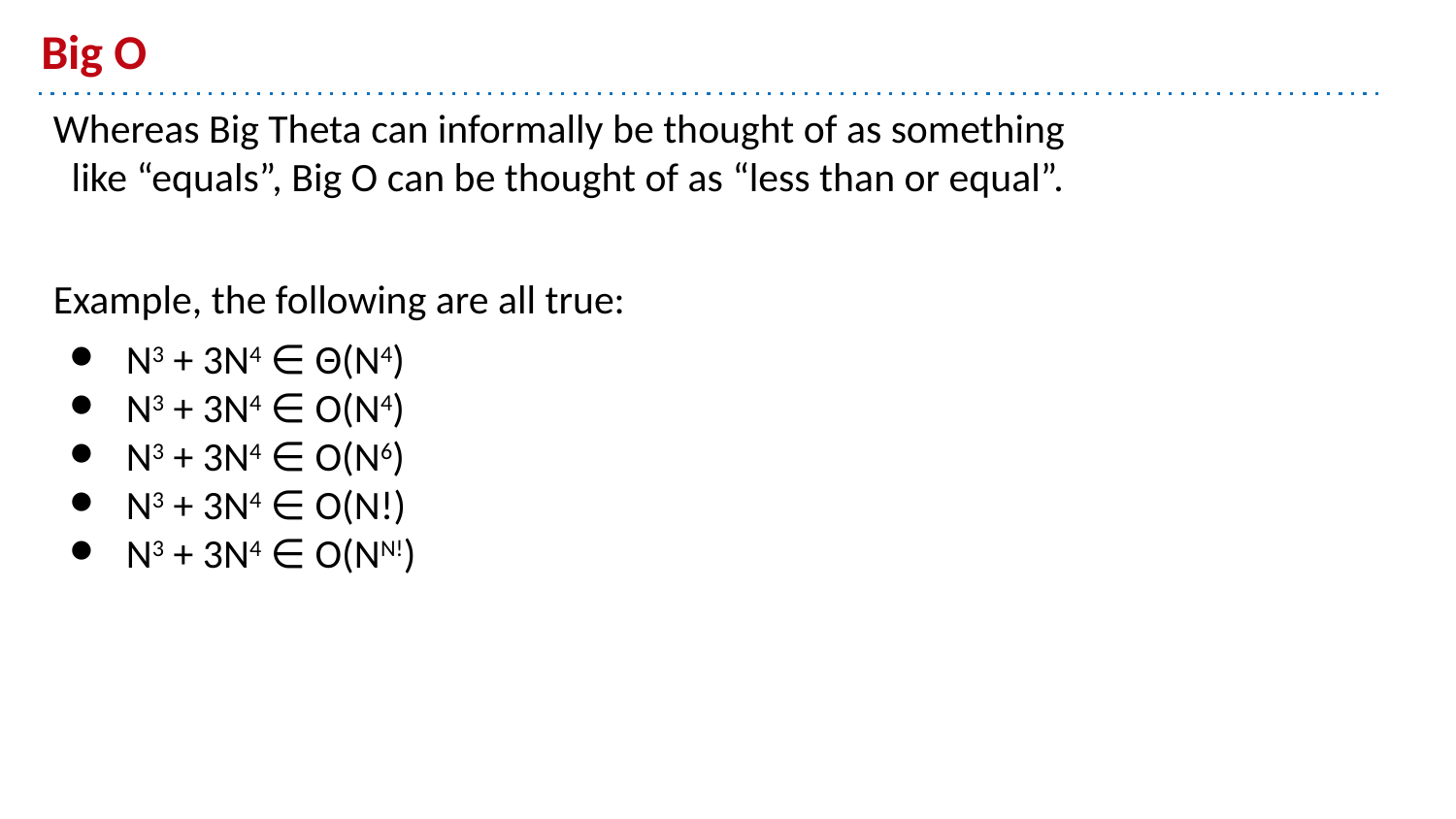

# Big O
Whereas Big Theta can informally be thought of as something                                   like “equals”, Big O can be thought of as “less than or equal”.

Example, the following are all true:
N3 + 3N4 ∈ Θ(N4)
N3 + 3N4 ∈ O(N4)
N3 + 3N4 ∈ O(N6)
N3 + 3N4 ∈ O(N!)
N3 + 3N4 ∈ O(NN!)